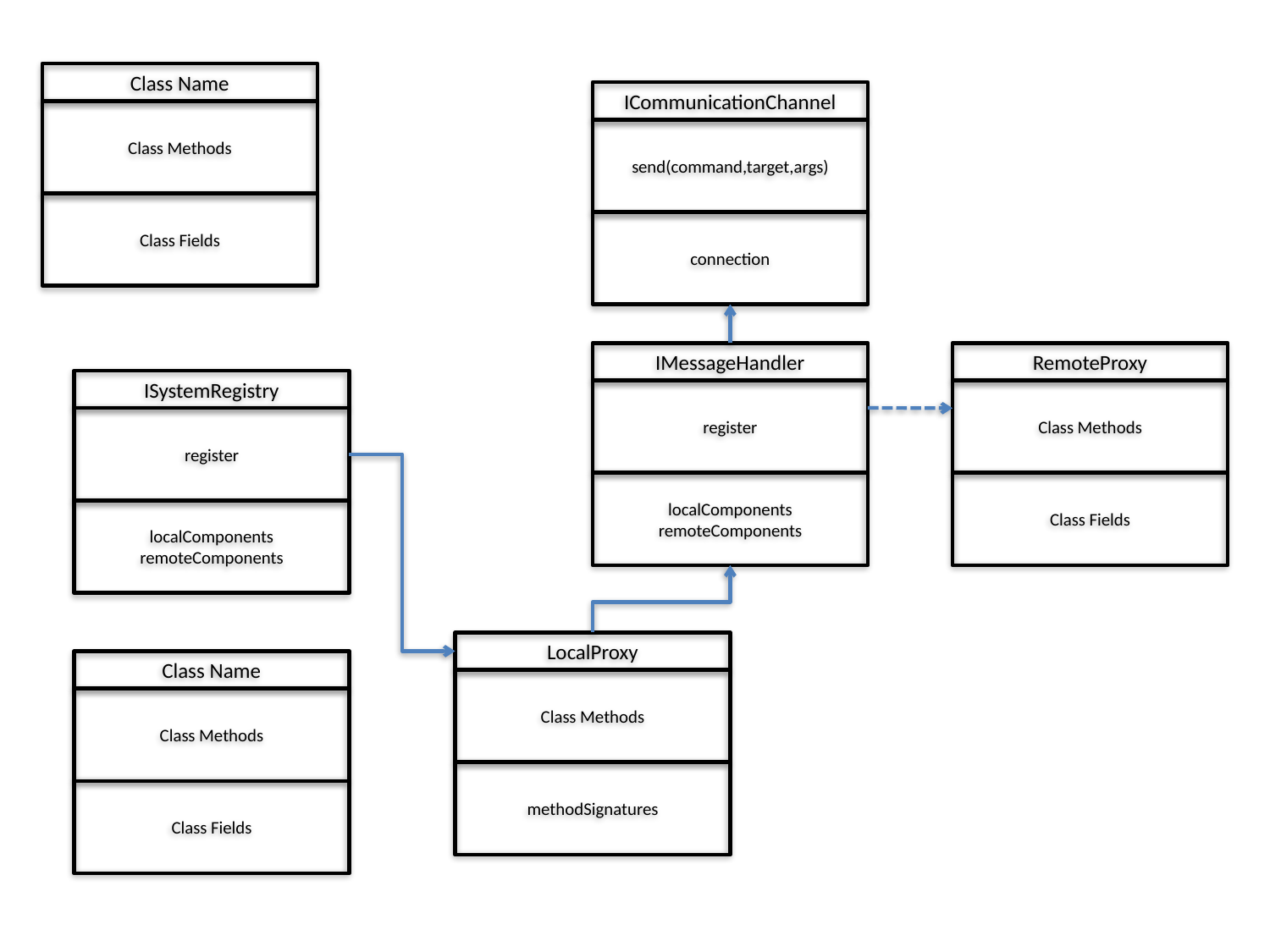

Class Name
Class Methods
Class Fields
ICommunicationChannel
send(command,target,args)
connection
IMessageHandler
register
localComponents
remoteComponents
RemoteProxy
Class Methods
Class Fields
ISystemRegistry
register
localComponents
remoteComponents
LocalProxy
Class Methods
methodSignatures
Class Name
Class Methods
Class Fields